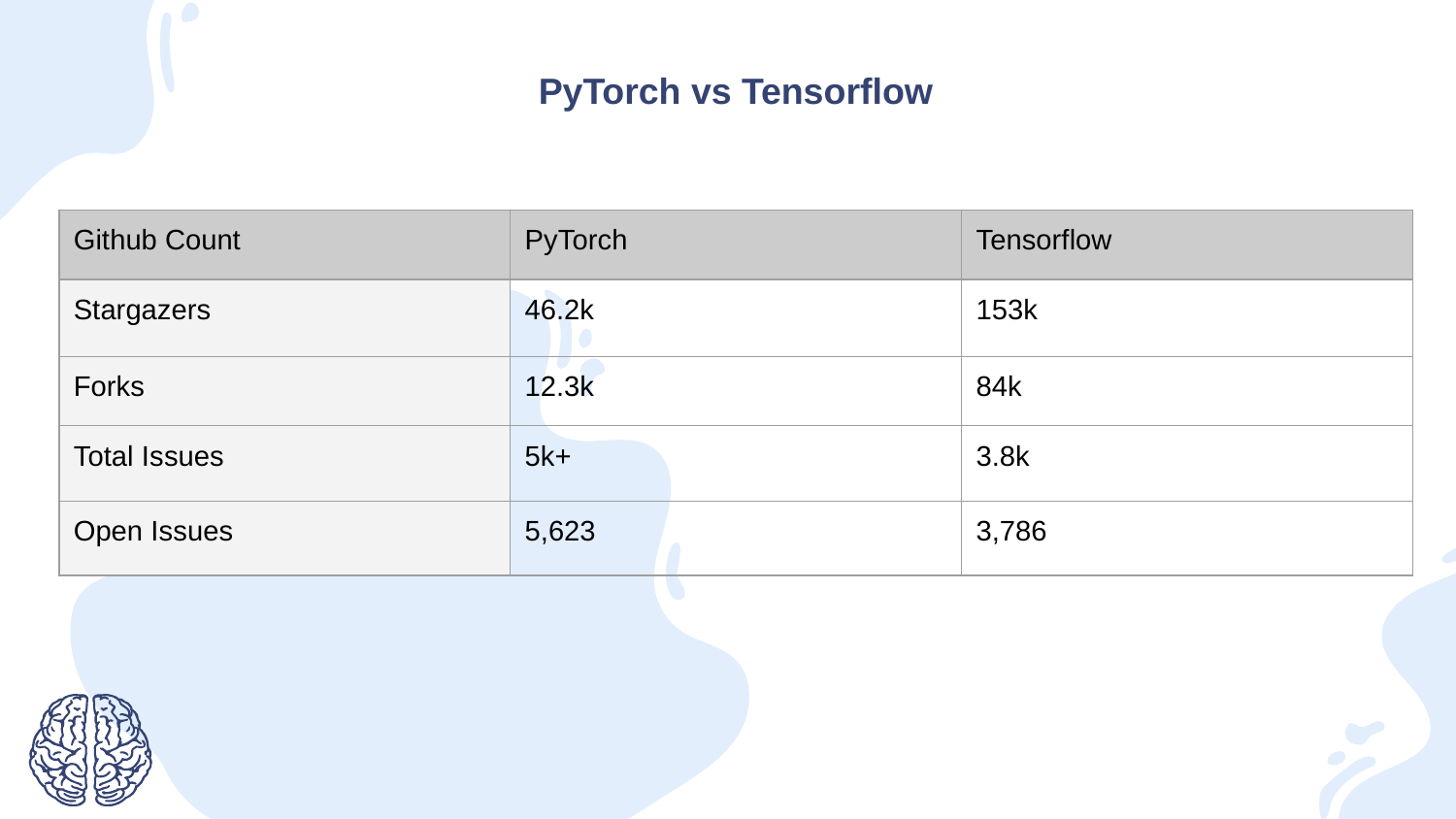

PyTorch vs Tensorflow

| Github Count | PyTorch | Tensorflow |
| --- | --- | --- |
| Stargazers | 46.2k | 153k |
| Forks | 12.3k | 84k |
| Total Issues | 5k+ | 3.8k |
| Open Issues | 5,623 | 3,786 |